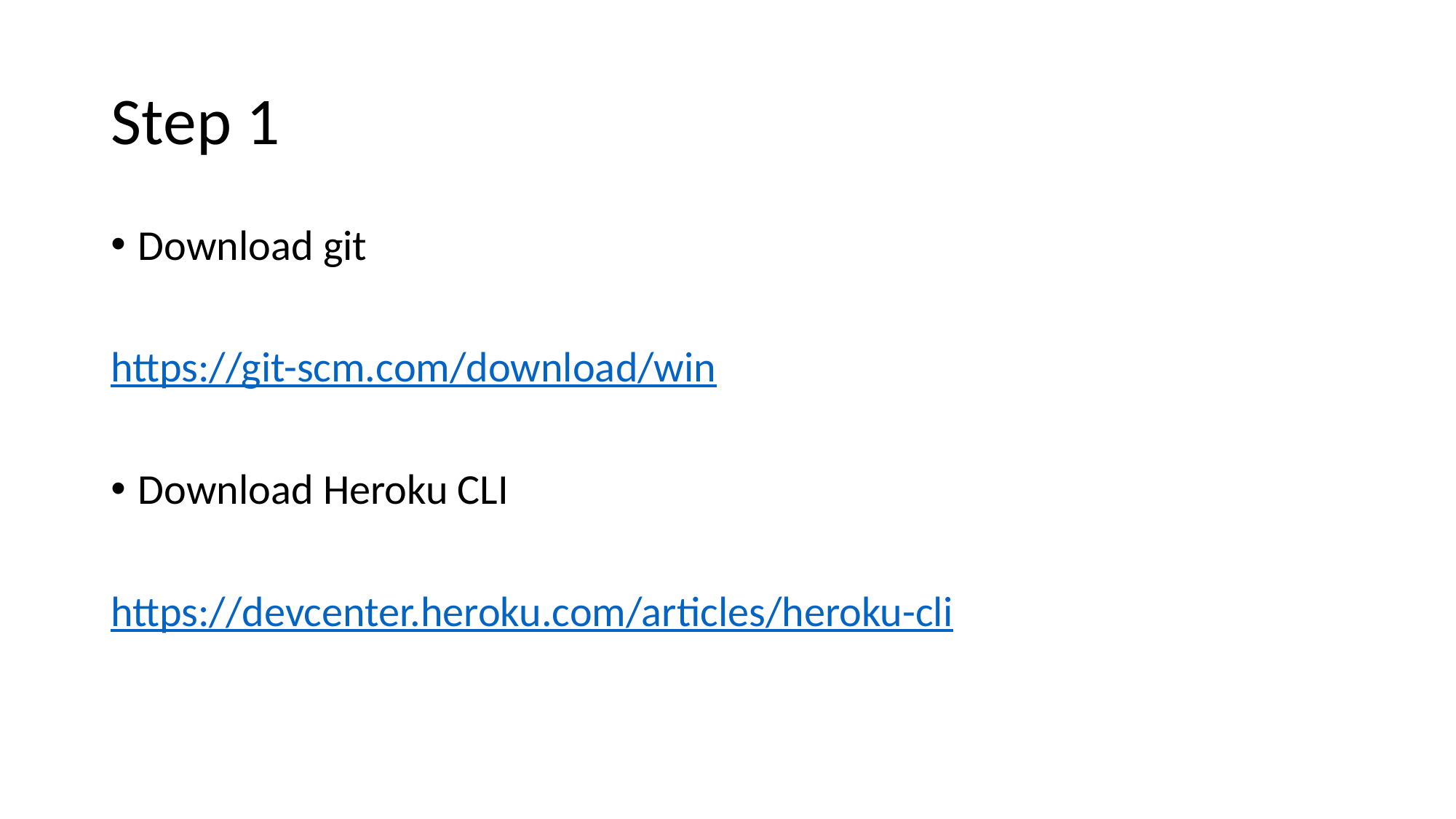

# Step 1
Download git

https://git-scm.com/download/win

Download Heroku CLI

https://devcenter.heroku.com/articles/heroku-cli